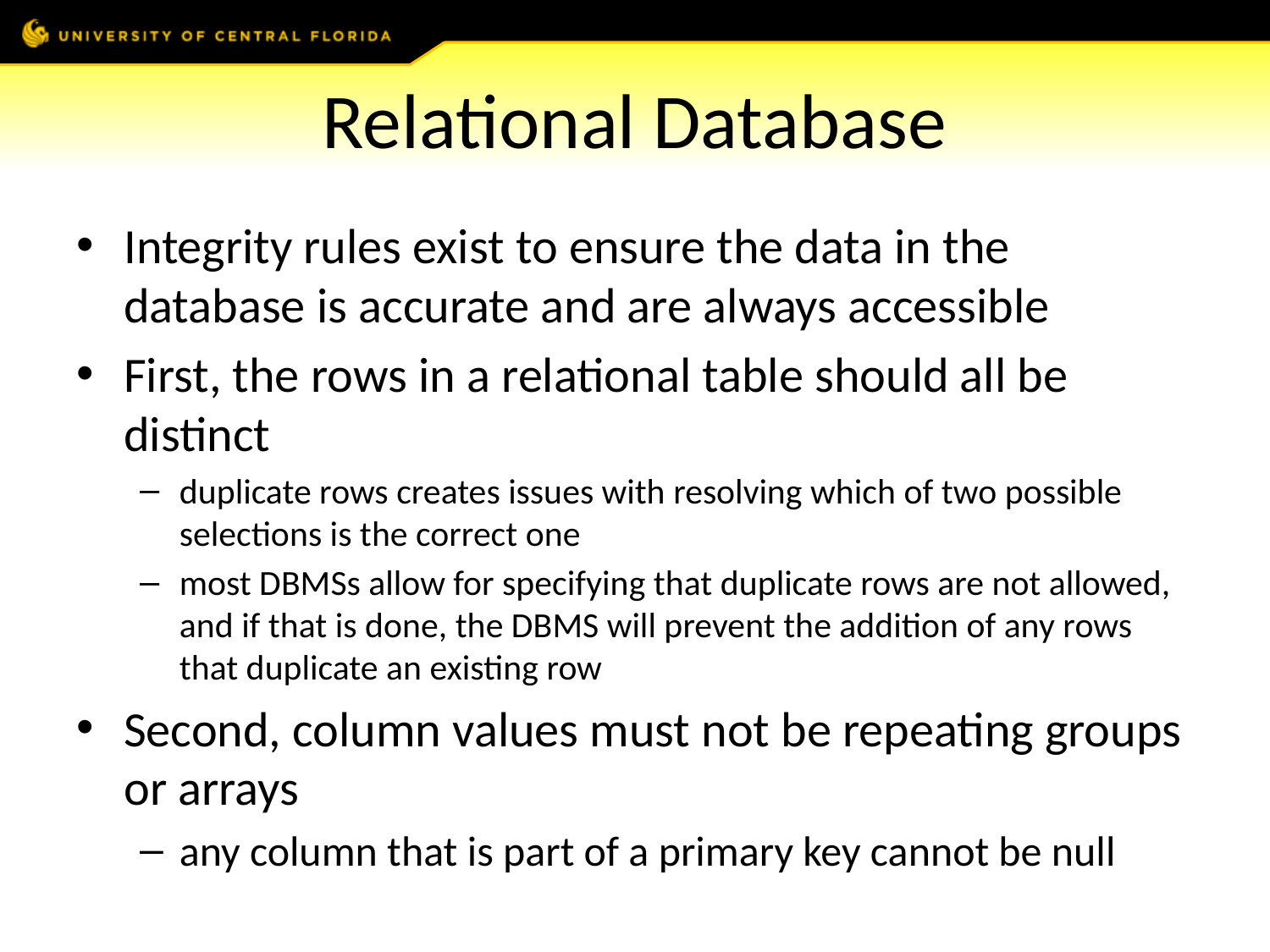

# Relational Database
Integrity rules exist to ensure the data in the database is accurate and are always accessible
First, the rows in a relational table should all be distinct
duplicate rows creates issues with resolving which of two possible selections is the correct one
most DBMSs allow for specifying that duplicate rows are not allowed, and if that is done, the DBMS will prevent the addition of any rows that duplicate an existing row
Second, column values must not be repeating groups or arrays
any column that is part of a primary key cannot be null